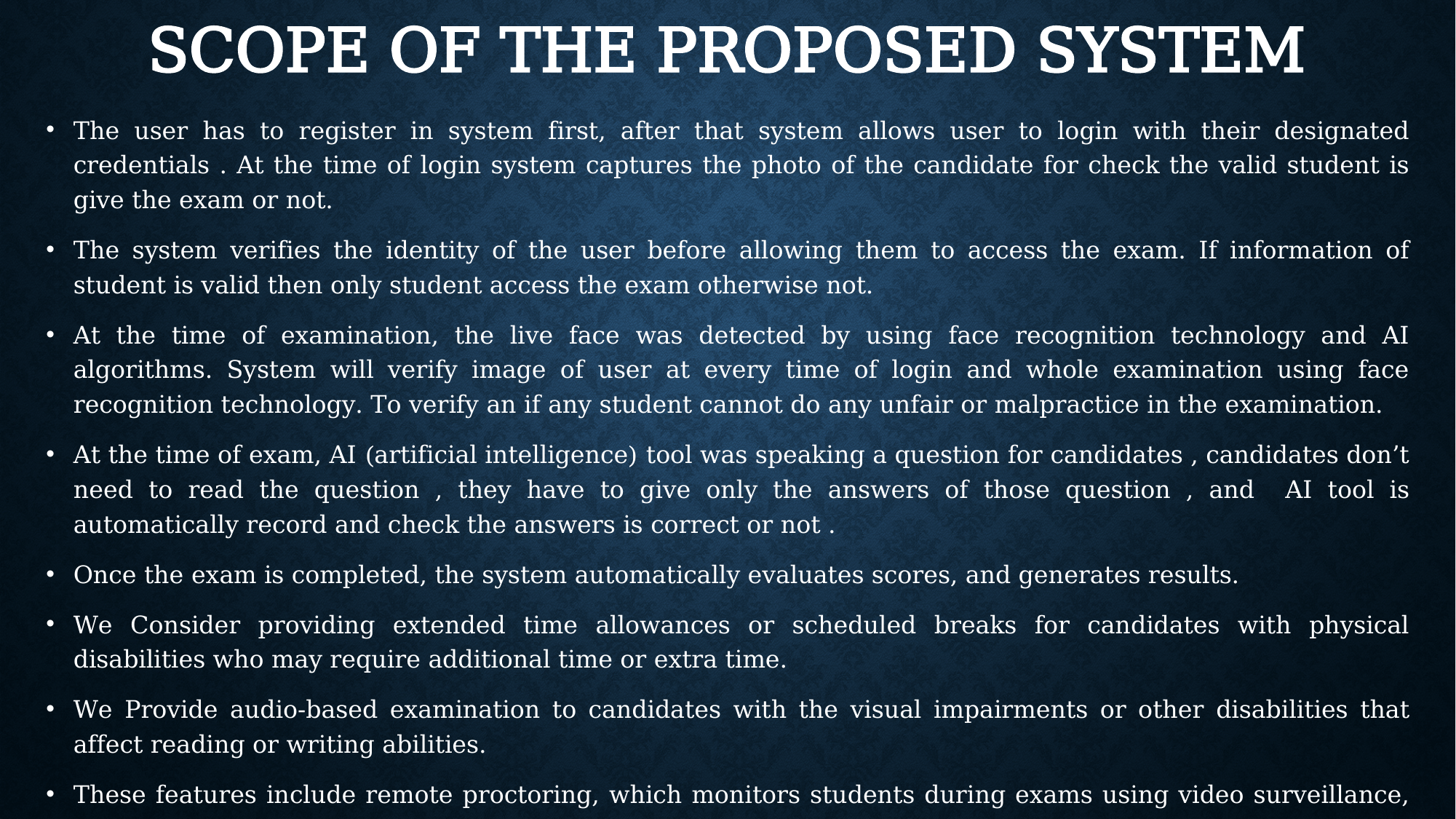

# SCOPE OF THE PROPOSED SYSTEM
The user has to register in system first, after that system allows user to login with their designated credentials . At the time of login system captures the photo of the candidate for check the valid student is give the exam or not.
The system verifies the identity of the user before allowing them to access the exam. If information of student is valid then only student access the exam otherwise not.
At the time of examination, the live face was detected by using face recognition technology and AI algorithms. System will verify image of user at every time of login and whole examination using face recognition technology. To verify an if any student cannot do any unfair or malpractice in the examination.
At the time of exam, AI (artificial intelligence) tool was speaking a question for candidates , candidates don’t need to read the question , they have to give only the answers of those question , and  AI tool is automatically record and check the answers is correct or not .
Once the exam is completed, the system automatically evaluates scores, and generates results.
We Consider providing extended time allowances or scheduled breaks for candidates with physical disabilities who may require additional time or extra time.
We Provide audio-based examination to candidates with the visual impairments or other disabilities that affect reading or writing abilities.
These features include remote proctoring, which monitors students during exams using video surveillance, audio recording, and AI algorithms to detect any suspicious behaviour or unauthorized activities.